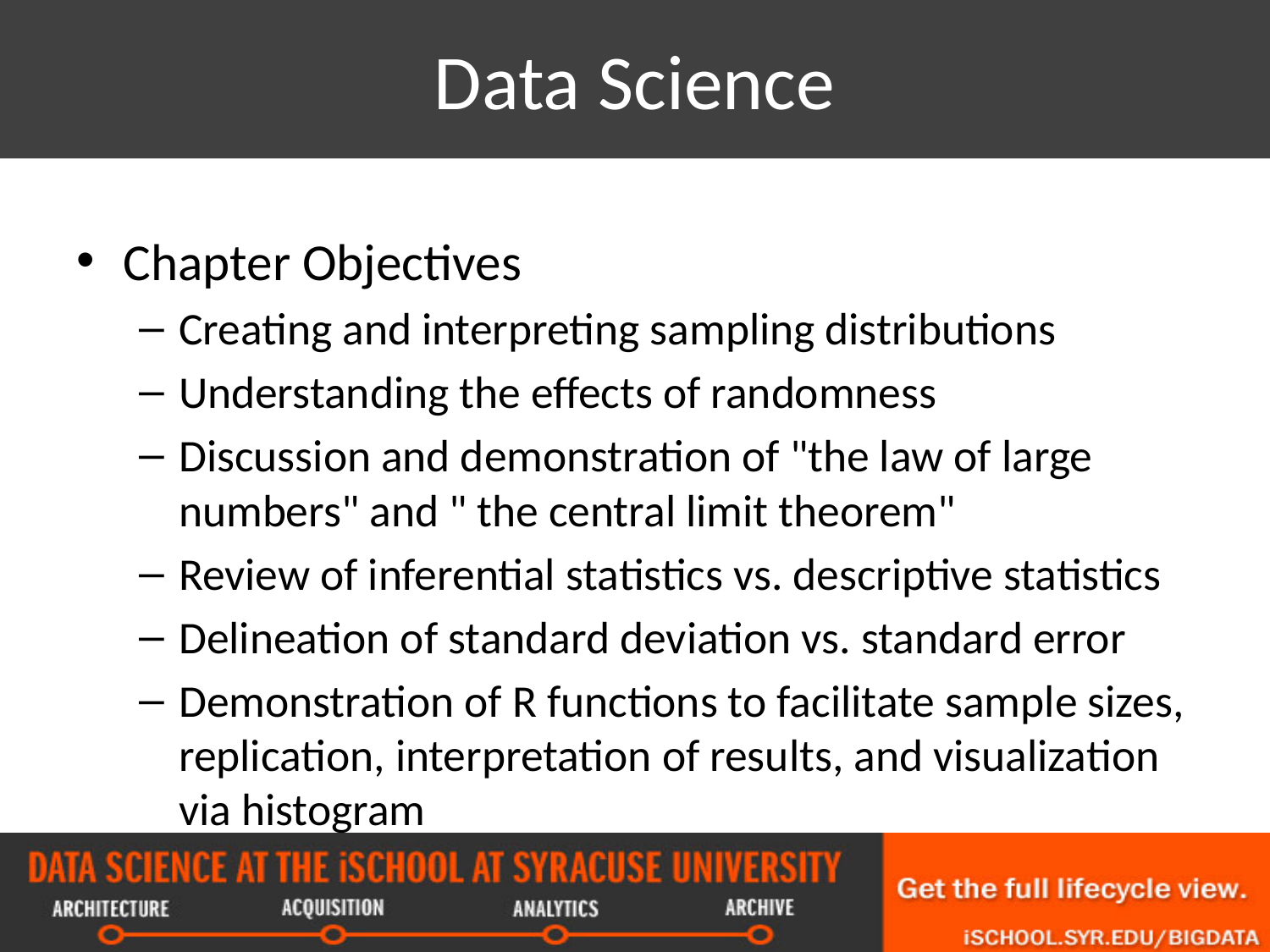

# Data Science
Chapter Objectives
Creating and interpreting sampling distributions
Understanding the effects of randomness
Discussion and demonstration of "the law of large numbers" and " the central limit theorem"
Review of inferential statistics vs. descriptive statistics
Delineation of standard deviation vs. standard error
Demonstration of R functions to facilitate sample sizes, replication, interpretation of results, and visualization via histogram